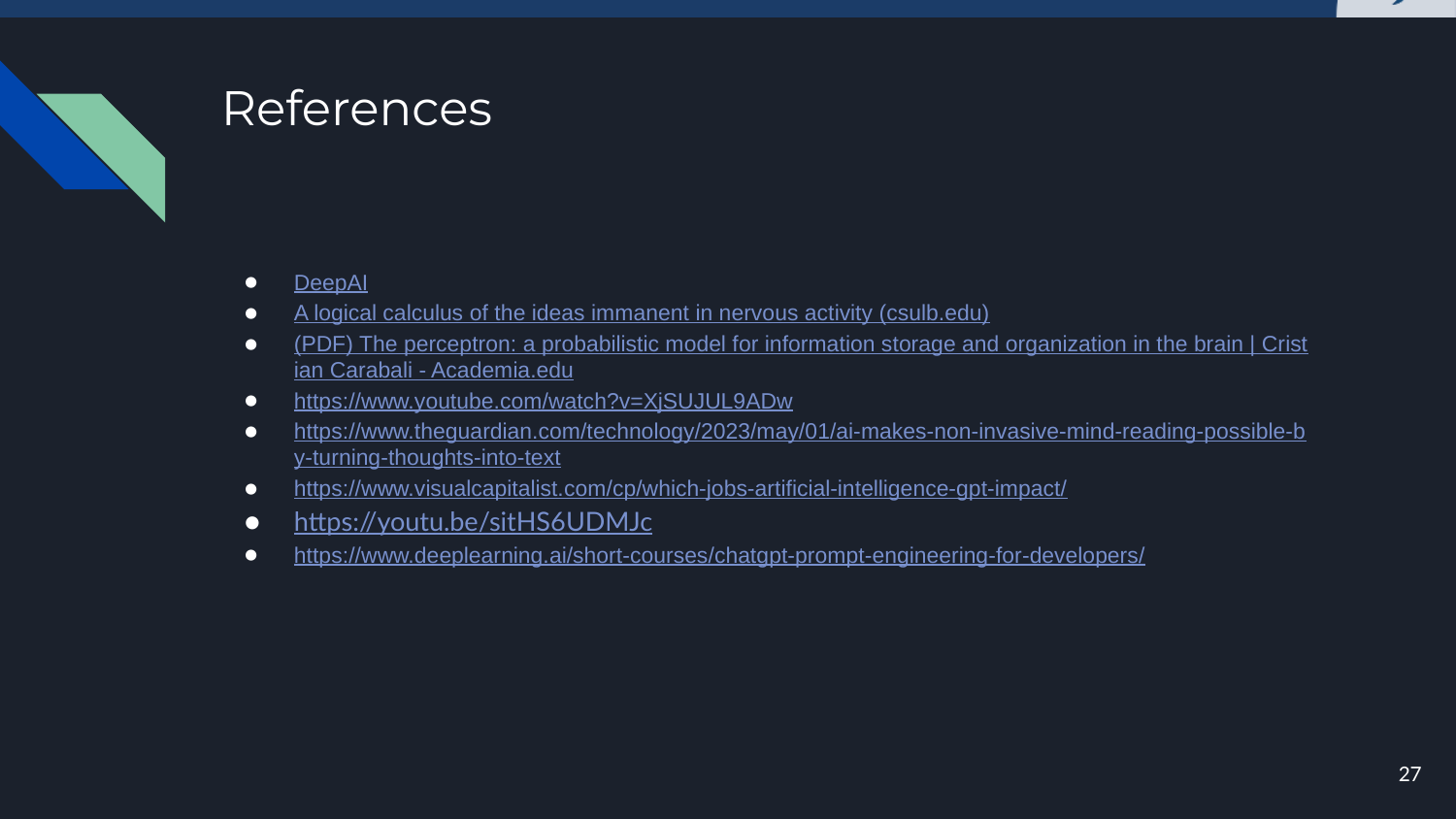

# References
DeepAI
A logical calculus of the ideas immanent in nervous activity (csulb.edu)
(PDF) The perceptron: a probabilistic model for information storage and organization in the brain | Cristian Carabali - Academia.edu
https://www.youtube.com/watch?v=XjSUJUL9ADw
https://www.theguardian.com/technology/2023/may/01/ai-makes-non-invasive-mind-reading-possible-by-turning-thoughts-into-text
https://www.visualcapitalist.com/cp/which-jobs-artificial-intelligence-gpt-impact/
https://youtu.be/sitHS6UDMJc
https://www.deeplearning.ai/short-courses/chatgpt-prompt-engineering-for-developers/

27